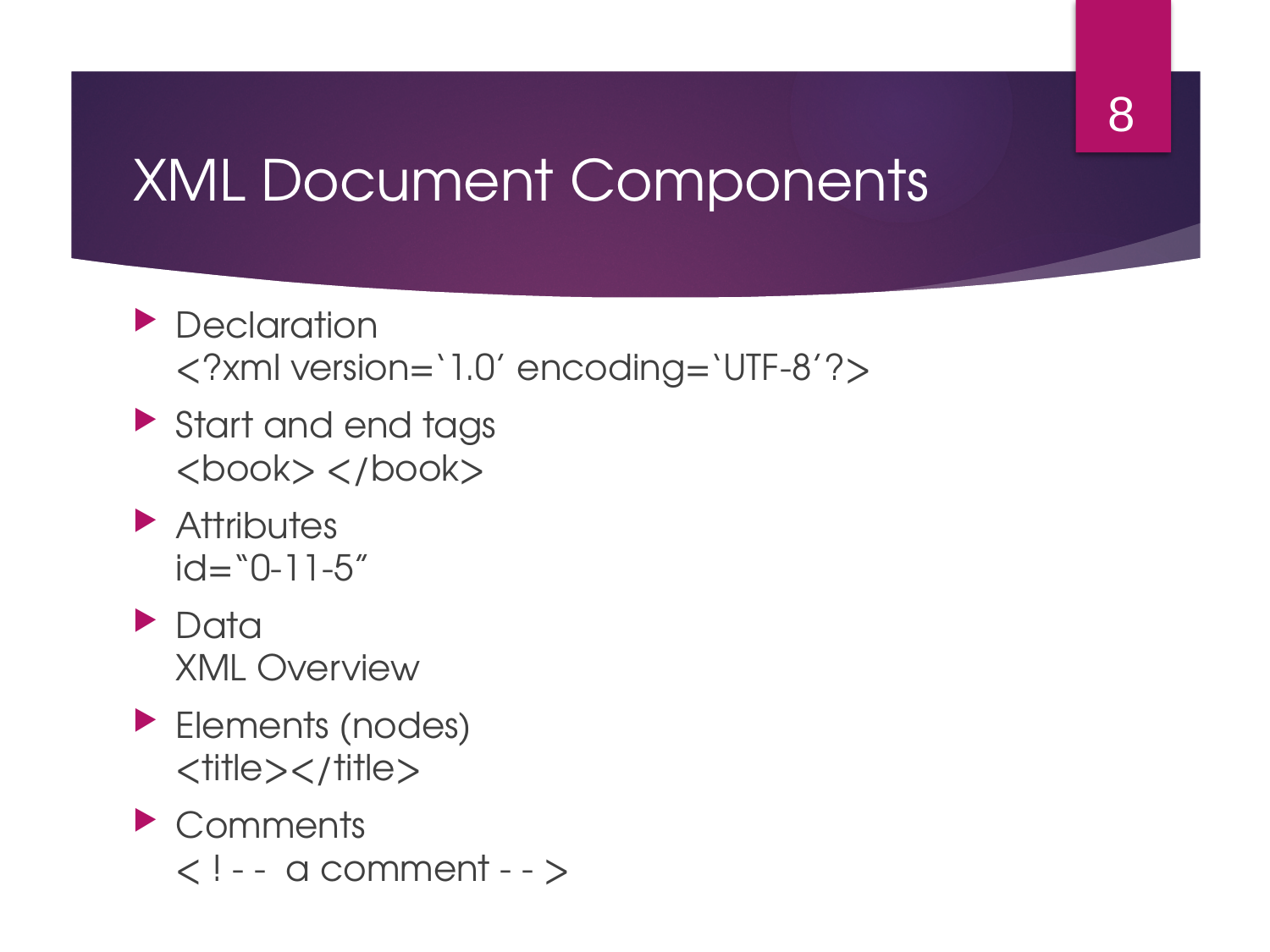

8
# XML Document Components
Declaration
<?xml version=‘1.0’ encoding=‘UTF-8’?>
Start and end tags
<book> </book>
Attributes
id=“0-11-5”
Data
XML Overview
Elements (nodes)
<title></title>
Comments
< ! - -  a comment - - >